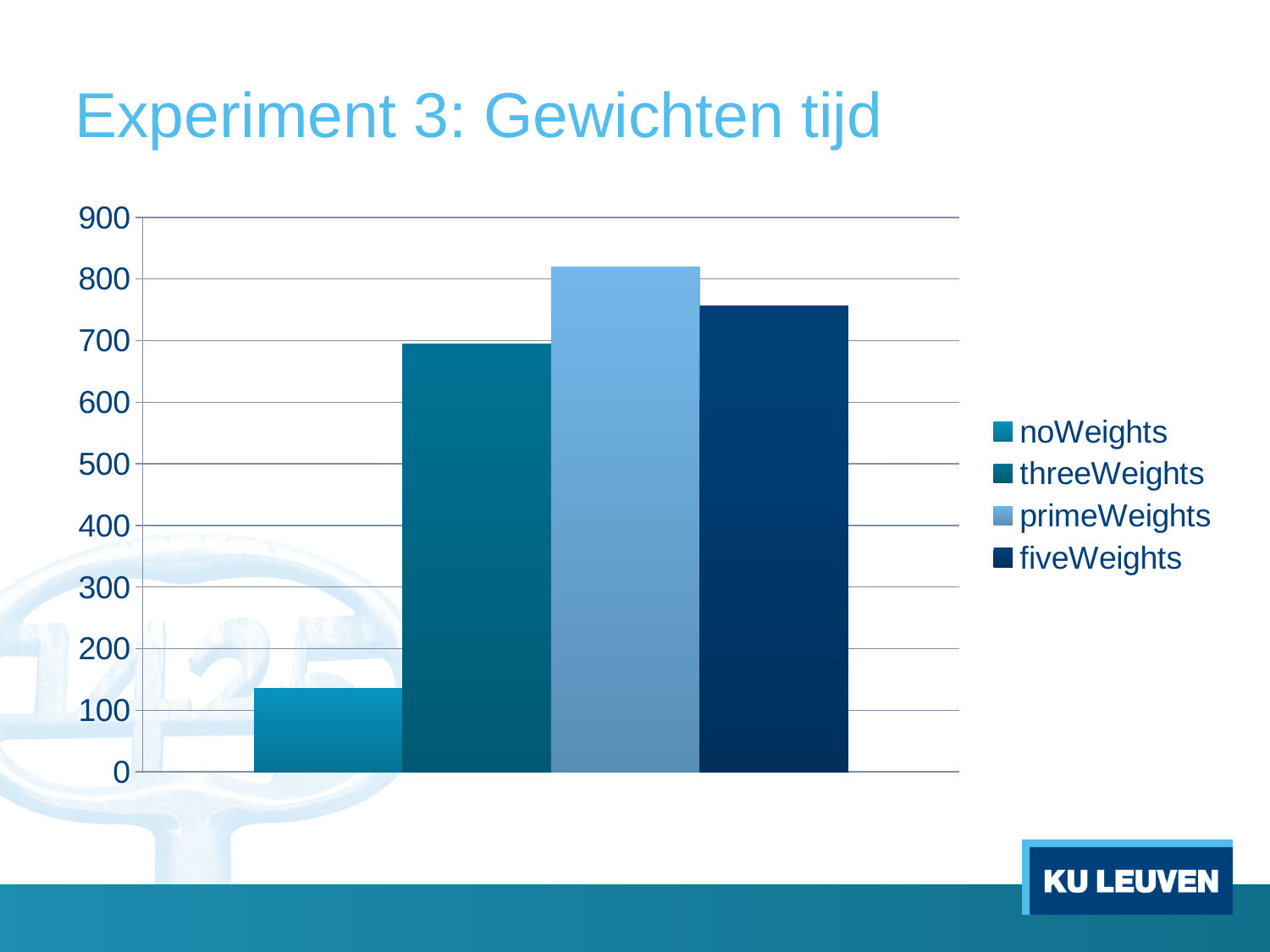

# Experiment 3: Gewichten tijd

### Chart

| Category | noWeights | threeWeights | primeWeights | fiveWeights |
|---|---|---|---|---|
| Time  | 136.0 | 694.0 | 820.0 | 756.0 |